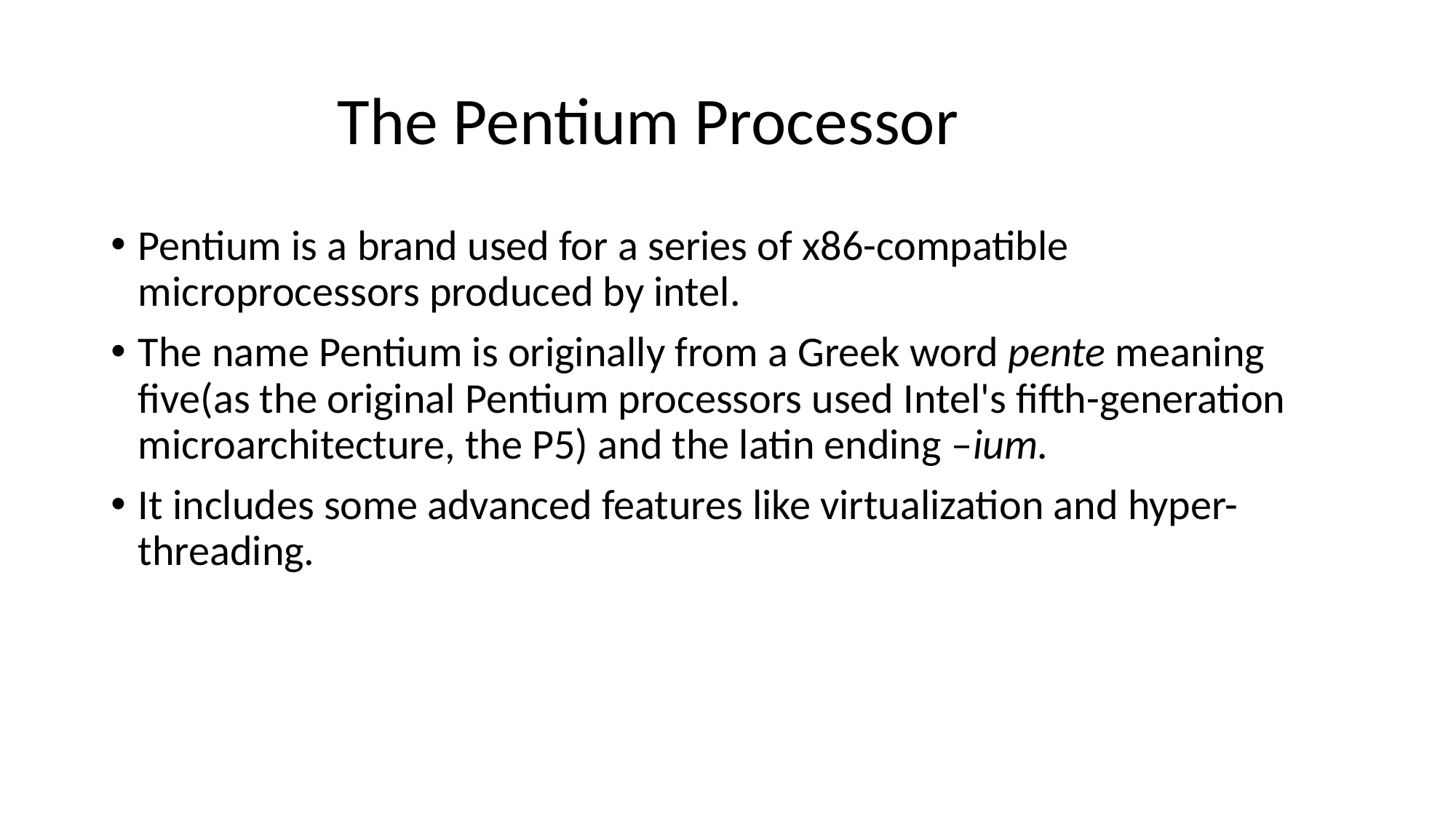

# The Pentium Processor
Pentium is a brand used for a series of x86-compatible microprocessors produced by intel.
The name Pentium is originally from a Greek word pente meaning five(as the original Pentium processors used Intel's fifth-generation microarchitecture, the P5) and the latin ending –ium.
It includes some advanced features like virtualization and hyper-threading.